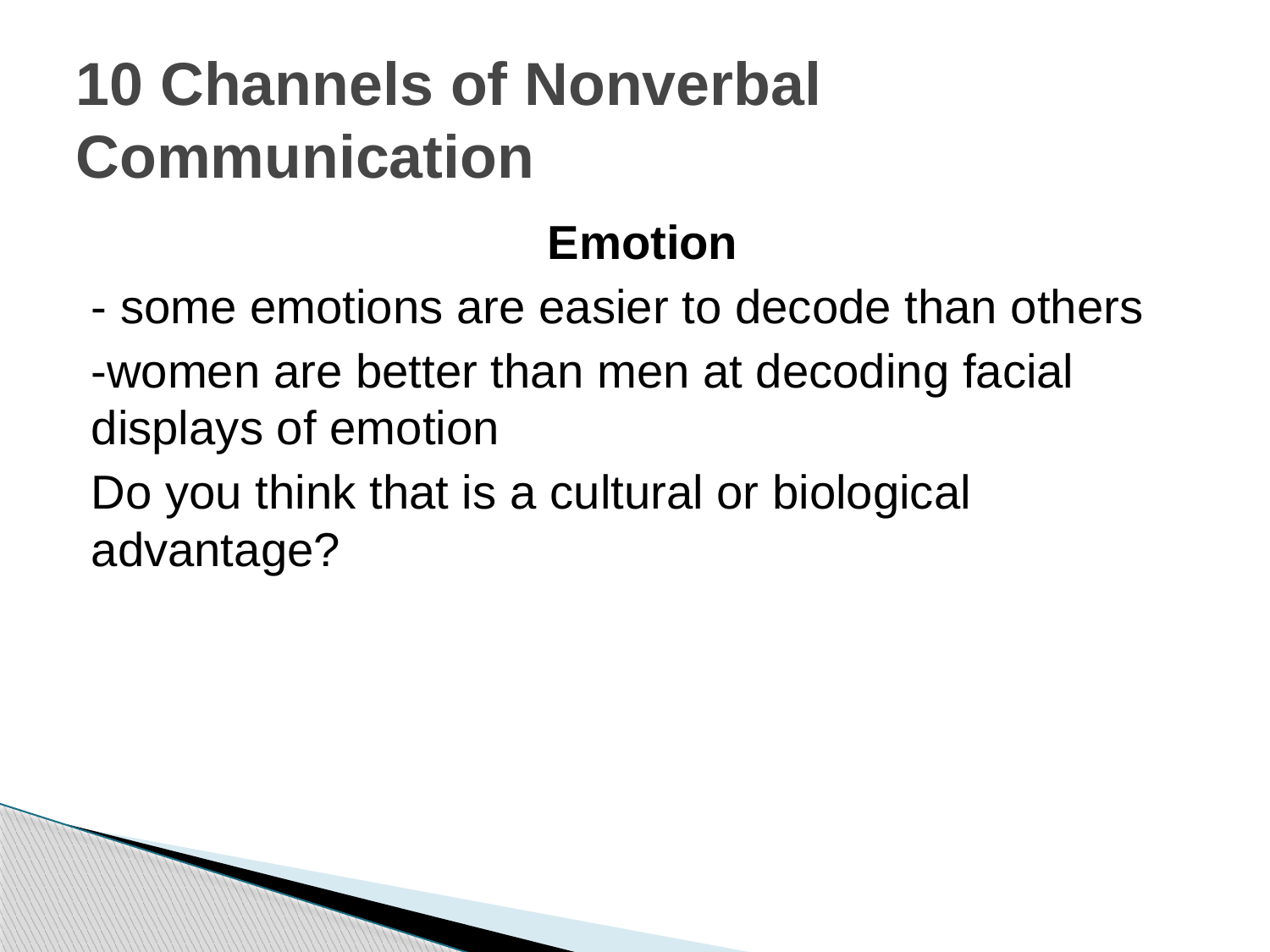

# 10 Channels of Nonverbal Communication
Emotion
- some emotions are easier to decode than others
-women are better than men at decoding facial displays of emotion
Do you think that is a cultural or biological advantage?